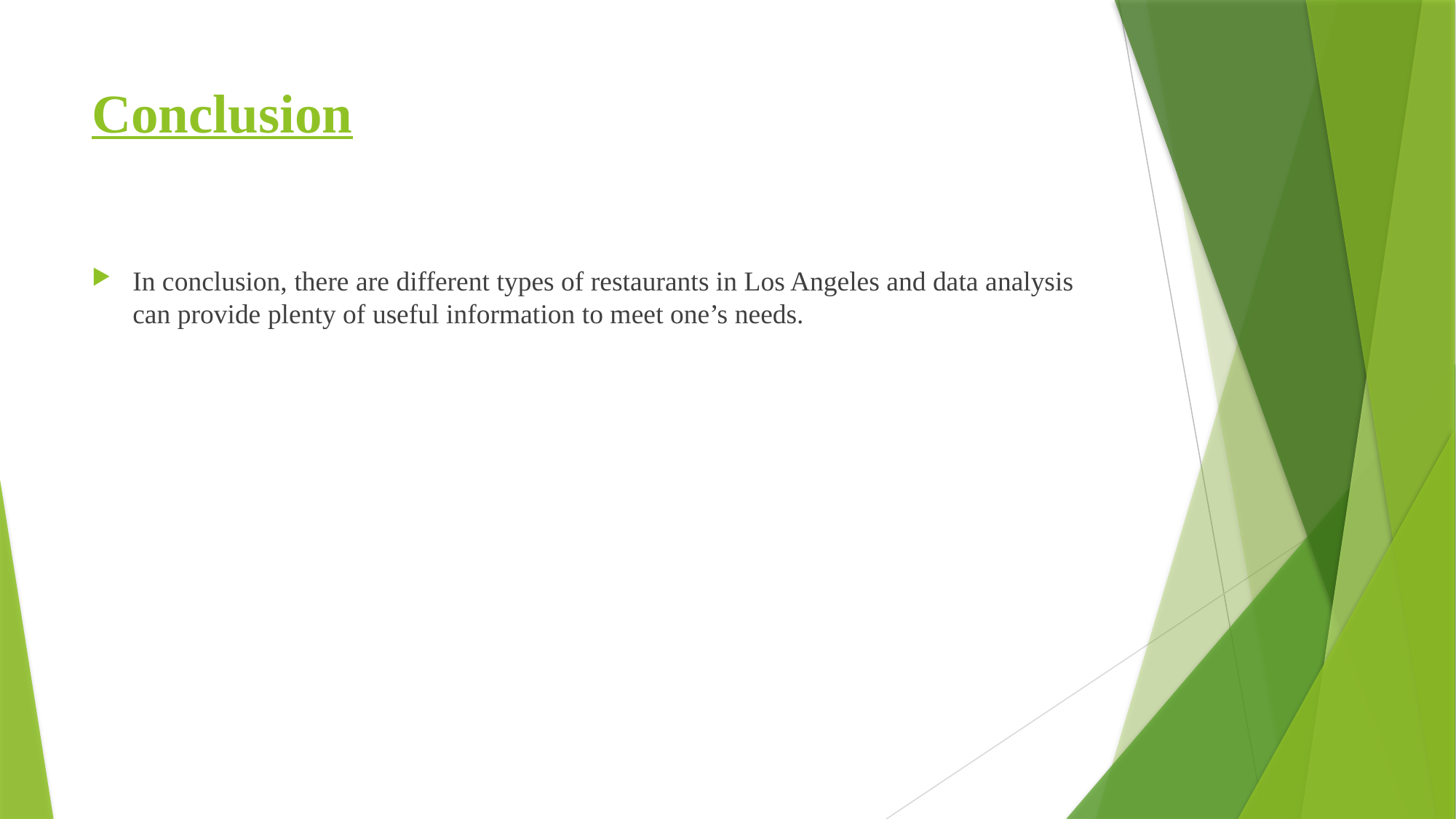

# Conclusion
In conclusion, there are different types of restaurants in Los Angeles and data analysis can provide plenty of useful information to meet one’s needs.